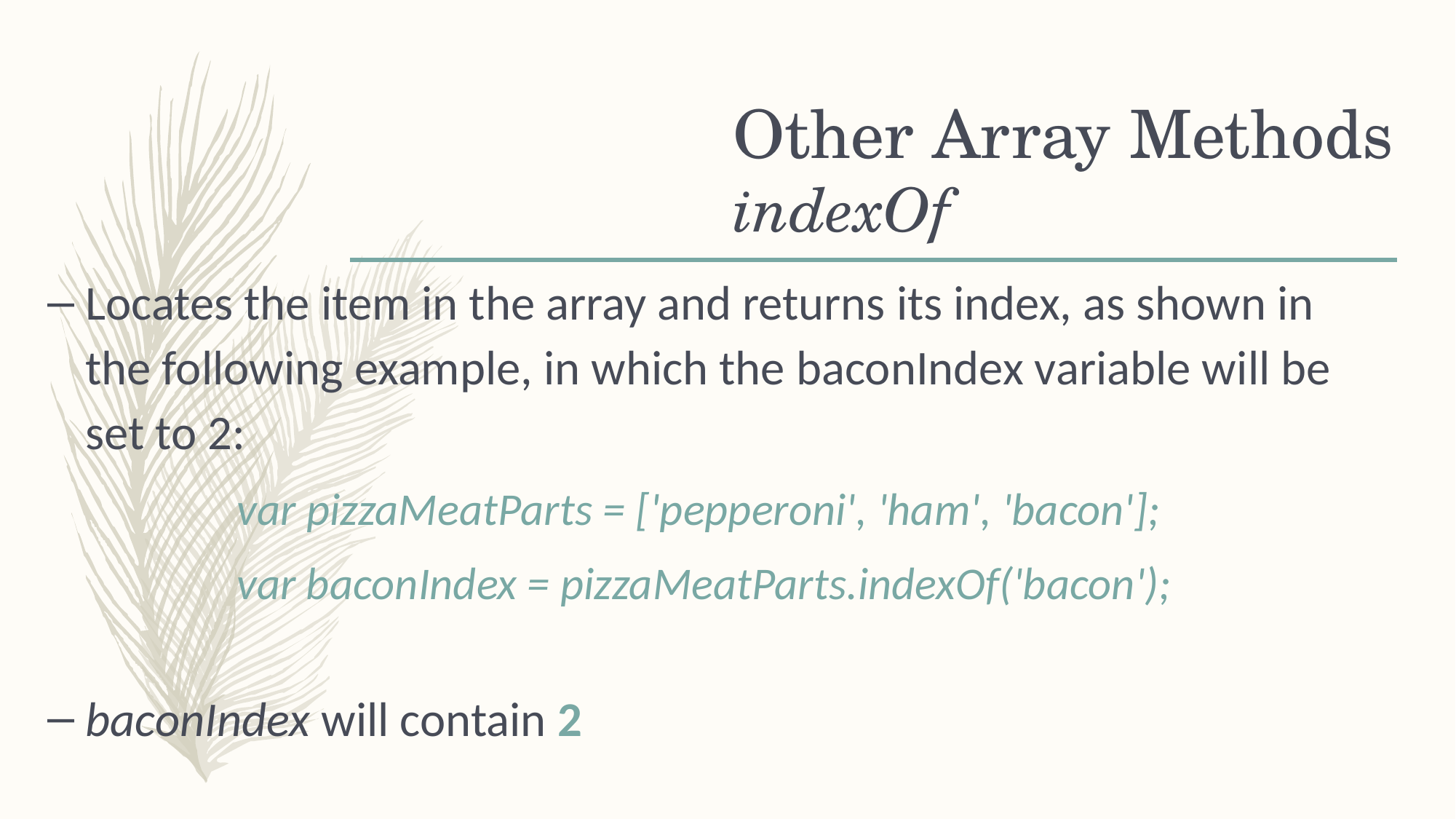

# Other Array Methods indexOf
Locates the item in the array and returns its index, as shown in the following example, in which the baconIndex variable will be set to 2:
var pizzaMeatParts = ['pepperoni', 'ham', 'bacon'];
var baconIndex = pizzaMeatParts.indexOf('bacon');

baconIndex will contain 2